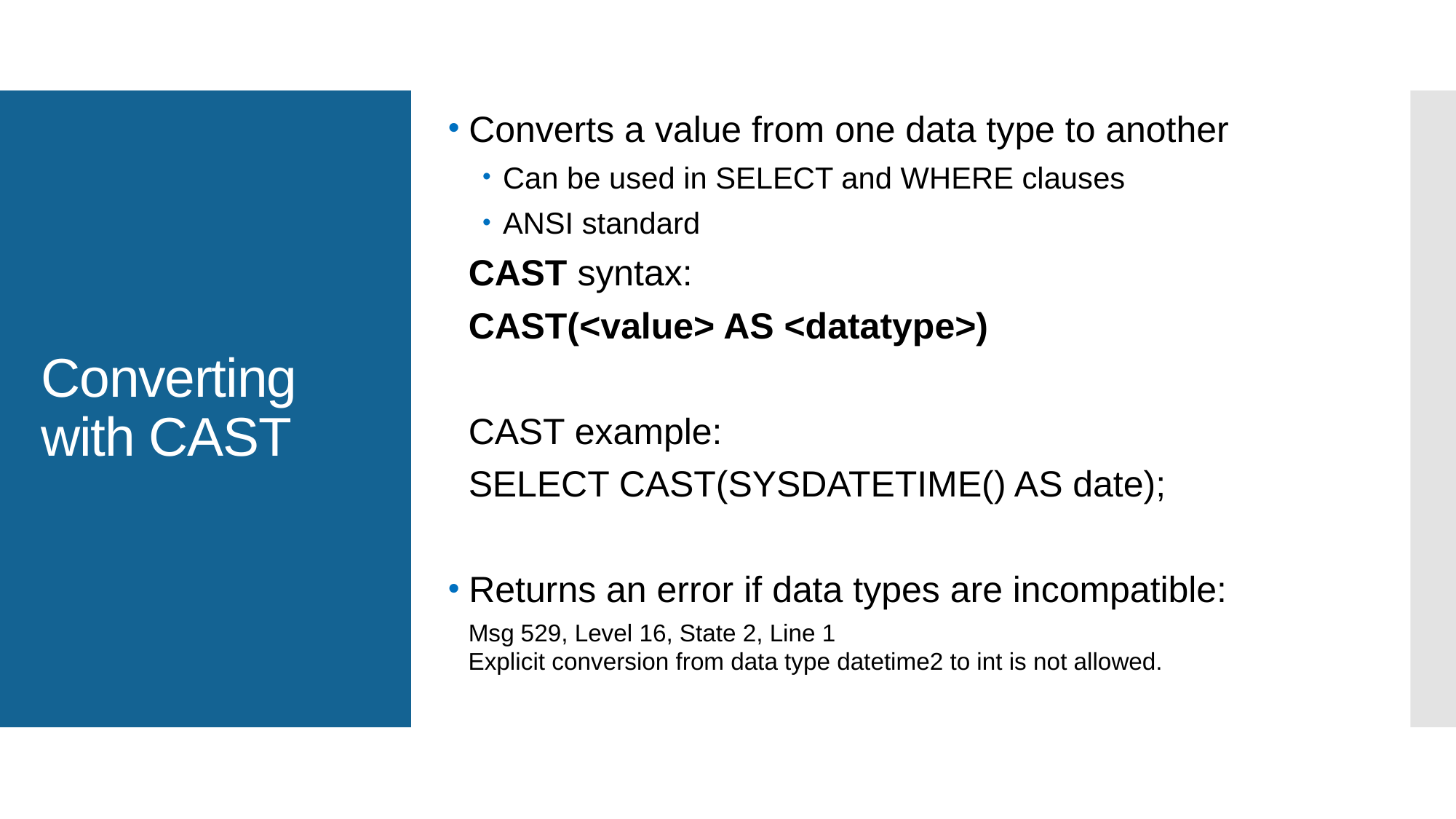

Converts a value from one data type to another
Can be used in SELECT and WHERE clauses
ANSI standard
  CAST syntax:
  CAST(<value> AS <datatype>)

  CAST example:
  SELECT CAST(SYSDATETIME() AS date);

Returns an error if data types are incompatible:
  Msg 529, Level 16, State 2, Line 1
   Explicit conversion from data type datetime2 to int is not allowed.

# Converting with CAST